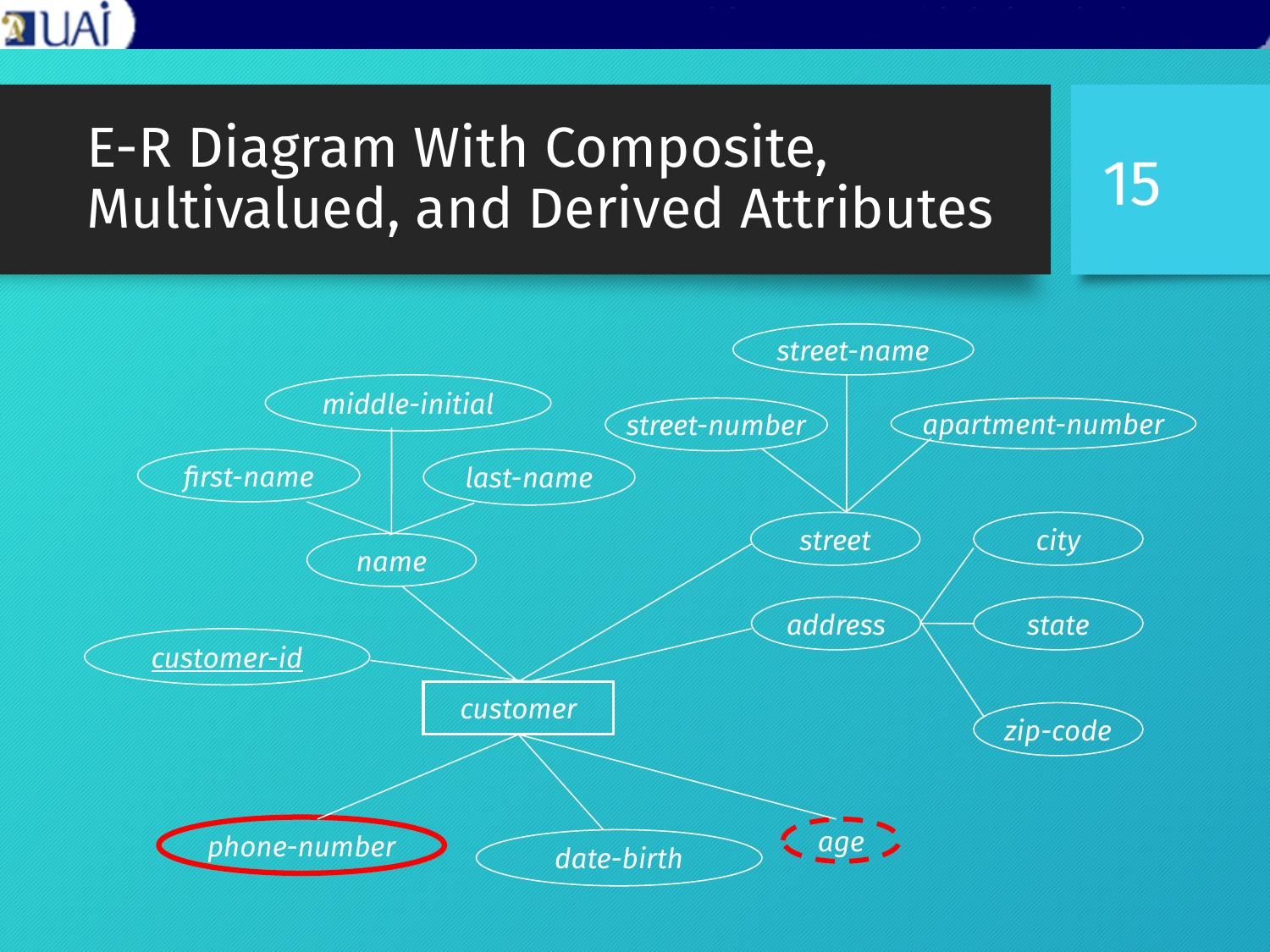

# E-R Diagram With Composite, Multivalued, and Derived Attributes
15
street-name

street-number
apartment-number

middle-initial

first-name
last-name

street

city

state

zip-code
name

address

customer-id

customer

phone-number

date-birth

age